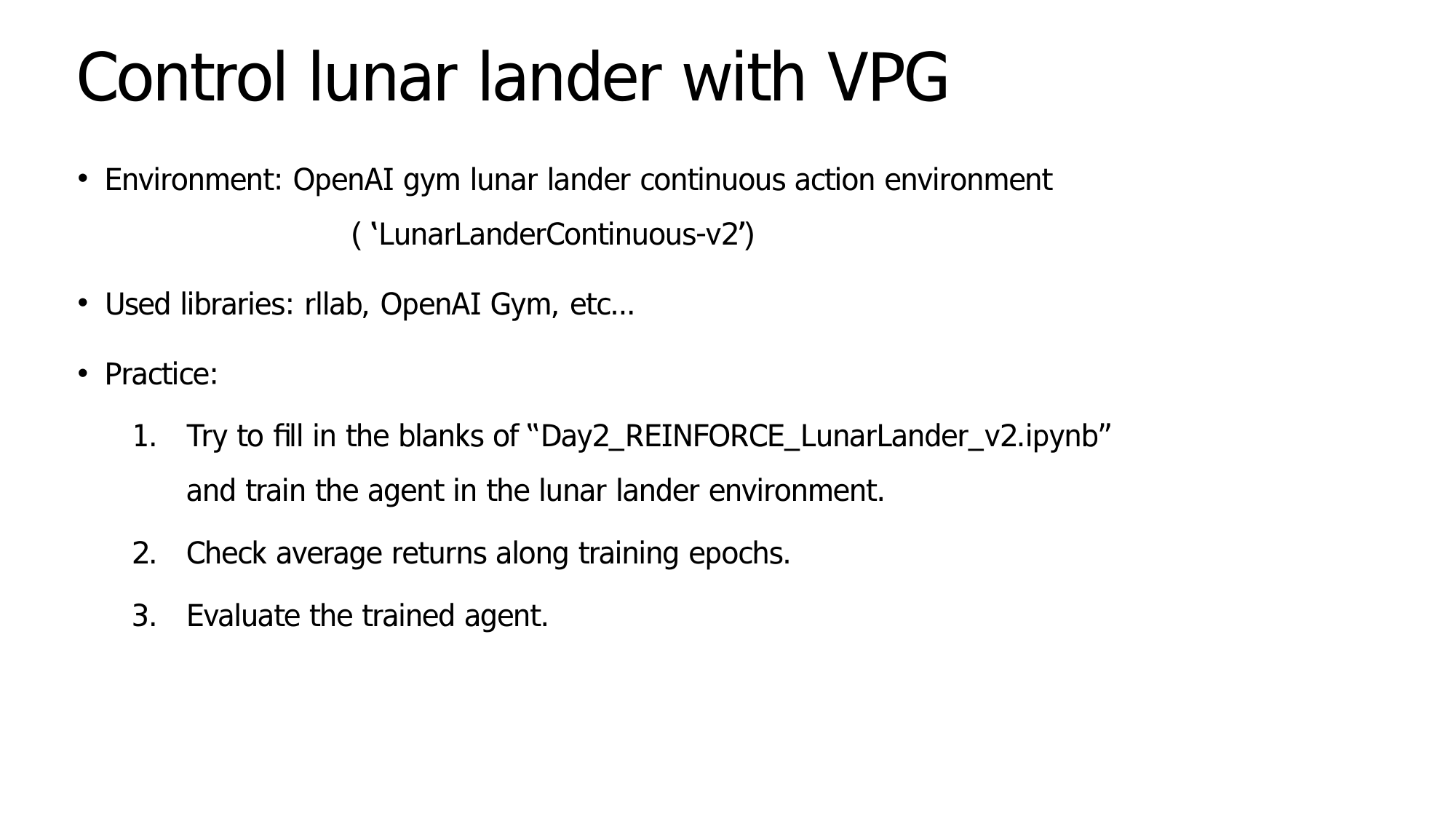

# Control lunar lander with VPG
Environment: OpenAI gym lunar lander continuous action environment
		   ( ‘LunarLanderContinuous-v2’)
Used libraries: rllab, OpenAI Gym, etc…
Practice:
Try to fill in the blanks of “Day2_REINFORCE_LunarLander_v2.ipynb”
and train the agent in the lunar lander environment.
Check average returns along training epochs.
Evaluate the trained agent.